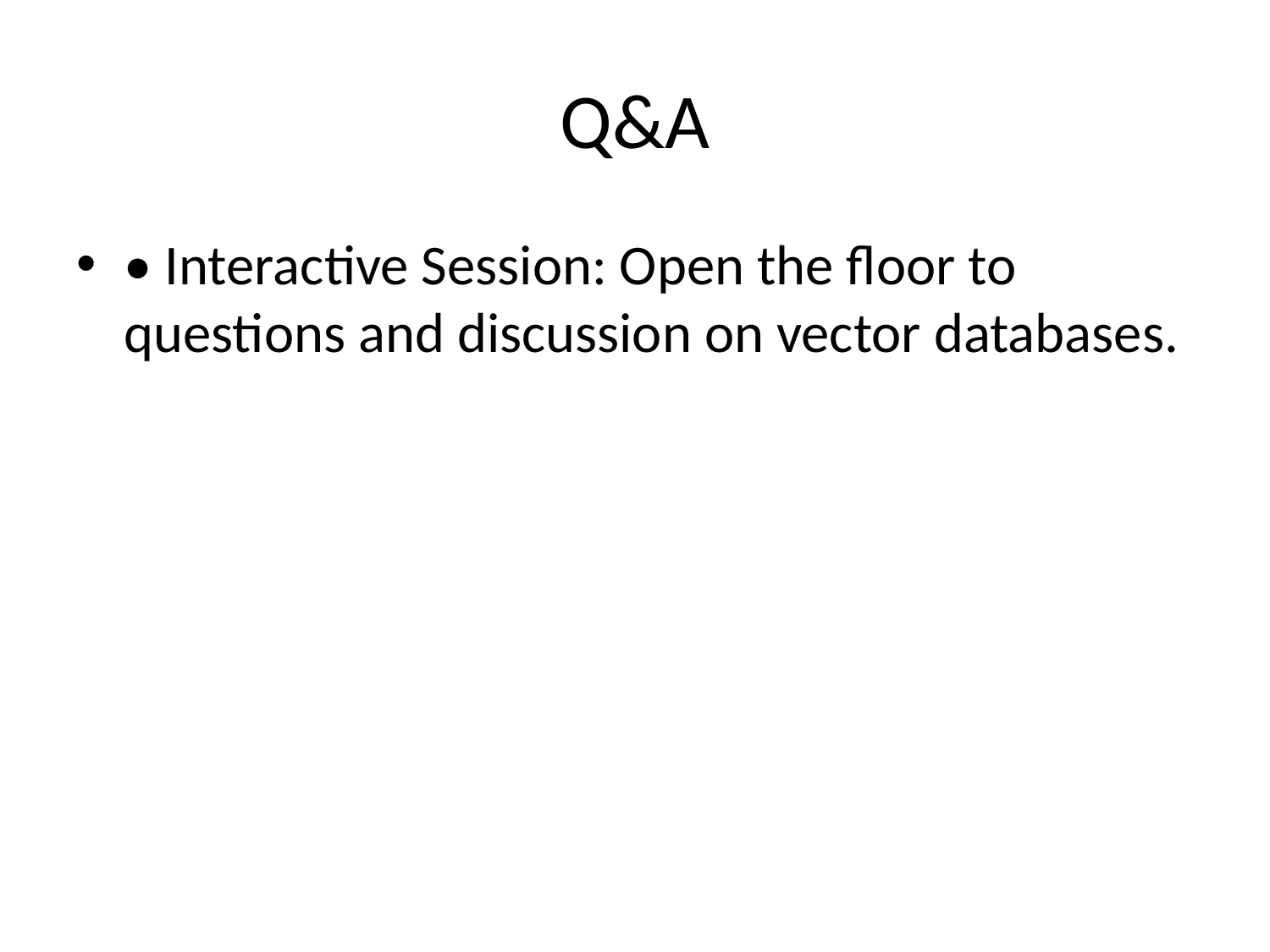

# Q&A
• Interactive Session: Open the floor to questions and discussion on vector databases.